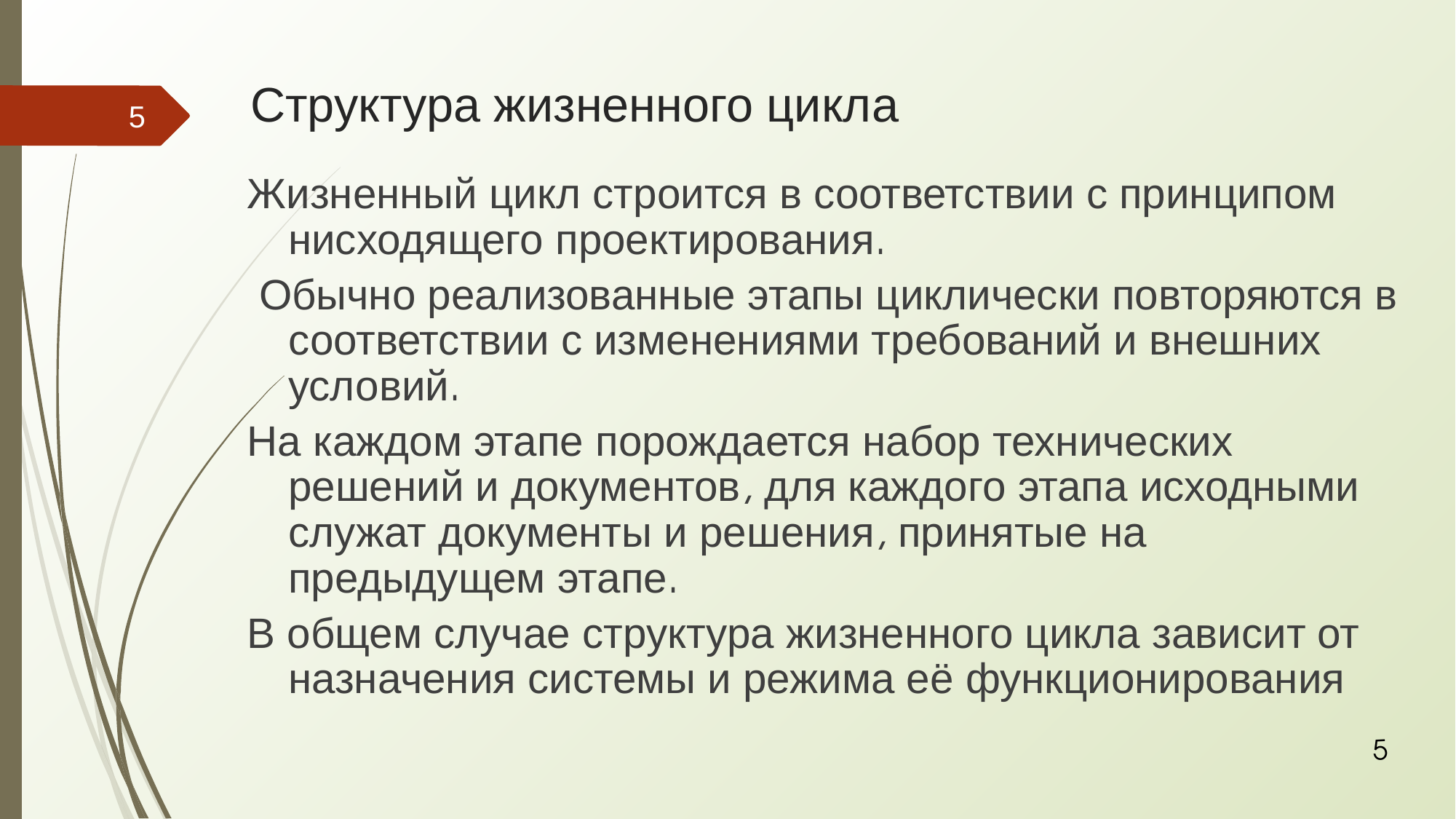

# Структура жизненного цикла
5
Жизненный цикл строится в соответствии с принципом нисходящего проектирования.
 Обычно реализованные этапы циклически повторяются в соответствии с изменениями требований и внешних условий.
На каждом этапе порождается набор технических решений и документов, для каждого этапа исходными служат документы и решения, принятые на предыдущем этапе.
В общем случае структура жизненного цикла зависит от назначения системы и режима её функционирования

5